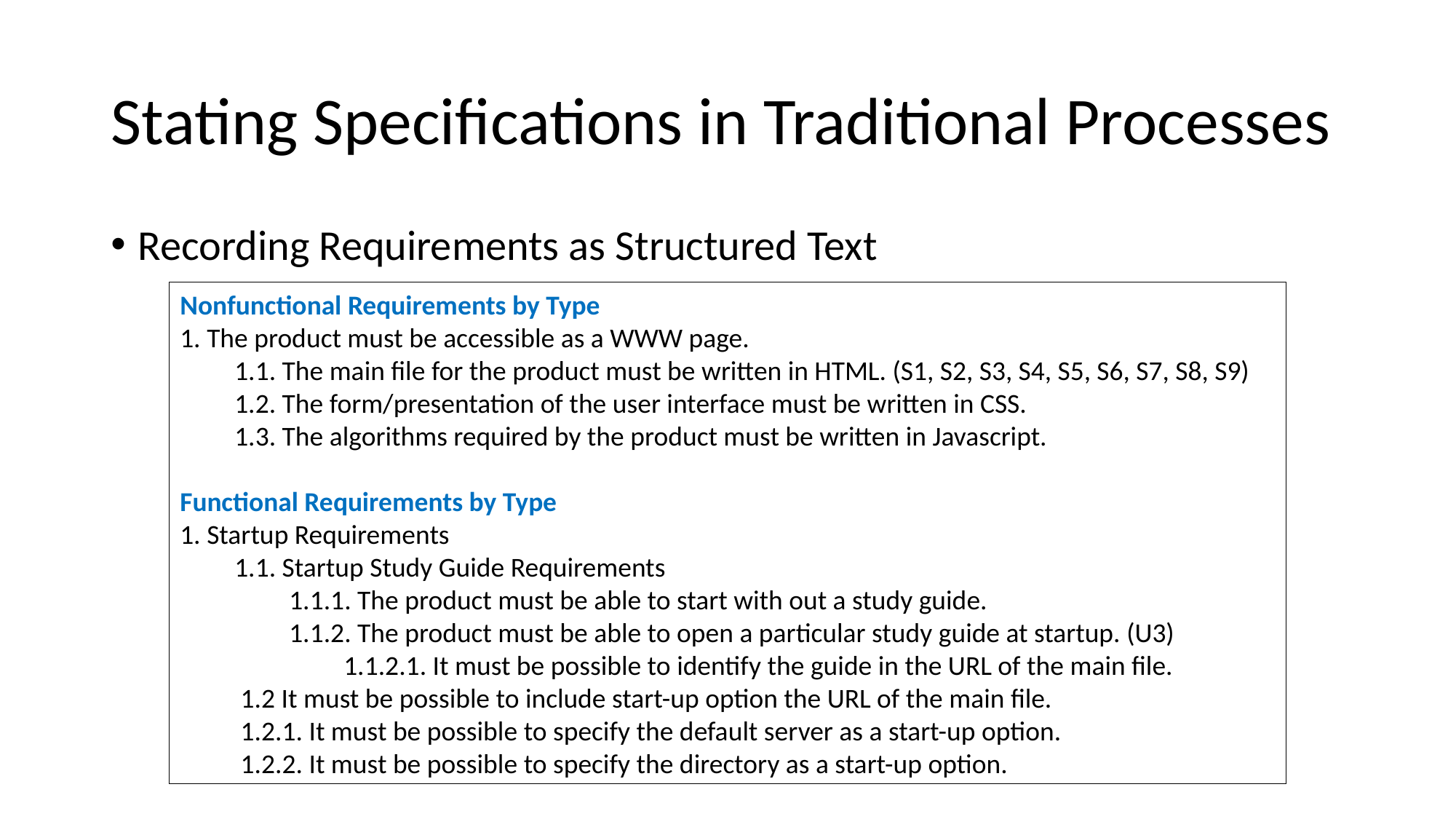

# Stating Specifications in Traditional Processes
Recording Requirements as Structured Text

Nonfunctional Requirements by Type
1. The product must be accessible as a WWW page.
1.1. The main file for the product must be written in HTML. (S1, S2, S3, S4, S5, S6, S7, S8, S9)
1.2. The form/presentation of the user interface must be written in CSS.
1.3. The algorithms required by the product must be written in Javascript.

Functional Requirements by Type
1. Startup Requirements
1.1. Startup Study Guide Requirements
1.1.1. The product must be able to start with out a study guide.
1.1.2. The product must be able to open a particular study guide at startup. (U3)
1.1.2.1. It must be possible to identify the guide in the URL of the main file.
	1.2 It must be possible to include start-up option the URL of the main file.
	1.2.1. It must be possible to specify the default server as a start-up option.
	1.2.2. It must be possible to specify the directory as a start-up option.